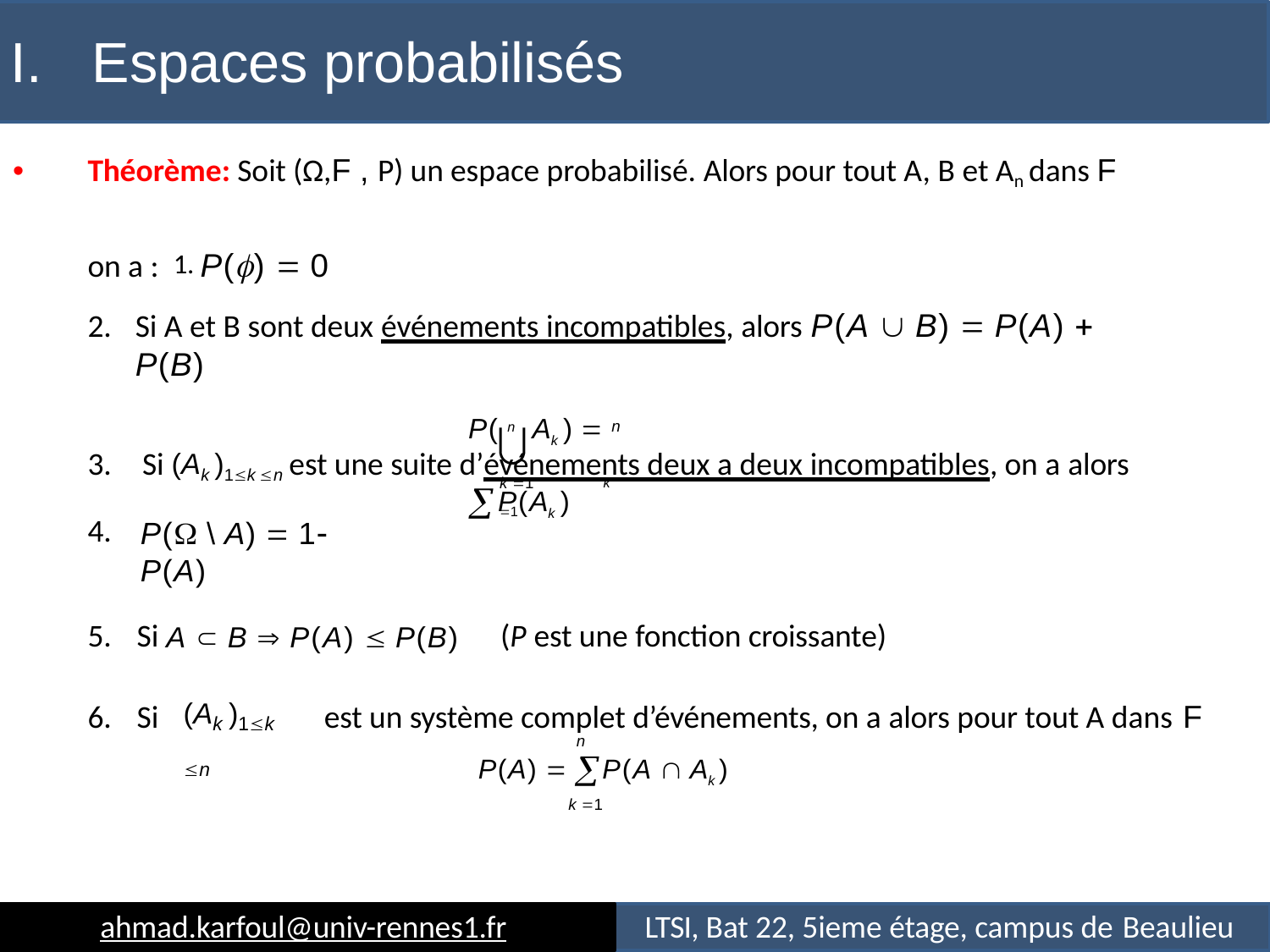

# I.	Espaces probabilisés
Théorème: Soit (Ω,F , P) un espace probabilisé. Alors pour tout A, B et An dans F on a :  1. P(φ) = 0
Si A et B sont deux événements incompatibles, alors P(A ∪ B) = P(A) + P(B)

Si (Ak )1≤k ≤n est une suite d’événements deux a deux incompatibles, on a alors
n	n

P(	Ak ) = ∑P(Ak )
k =1	k =1
4.
P(Ω \ A) = 1− P(A)
5.	Si A ⊂ B ⇒ P(A) ≤ P(B)	(P est une fonction croissante)
6.	Si
est un système complet d’événements, on a alors pour tout A dans F
n
P(A) = ∑P(A ∩ Ak )
k =1
(Ak )1≤k ≤n

ahmad.karfoul@univ-rennes1.fr
LTSI, Bat 22, 5ieme étage, campus de Beaulieu